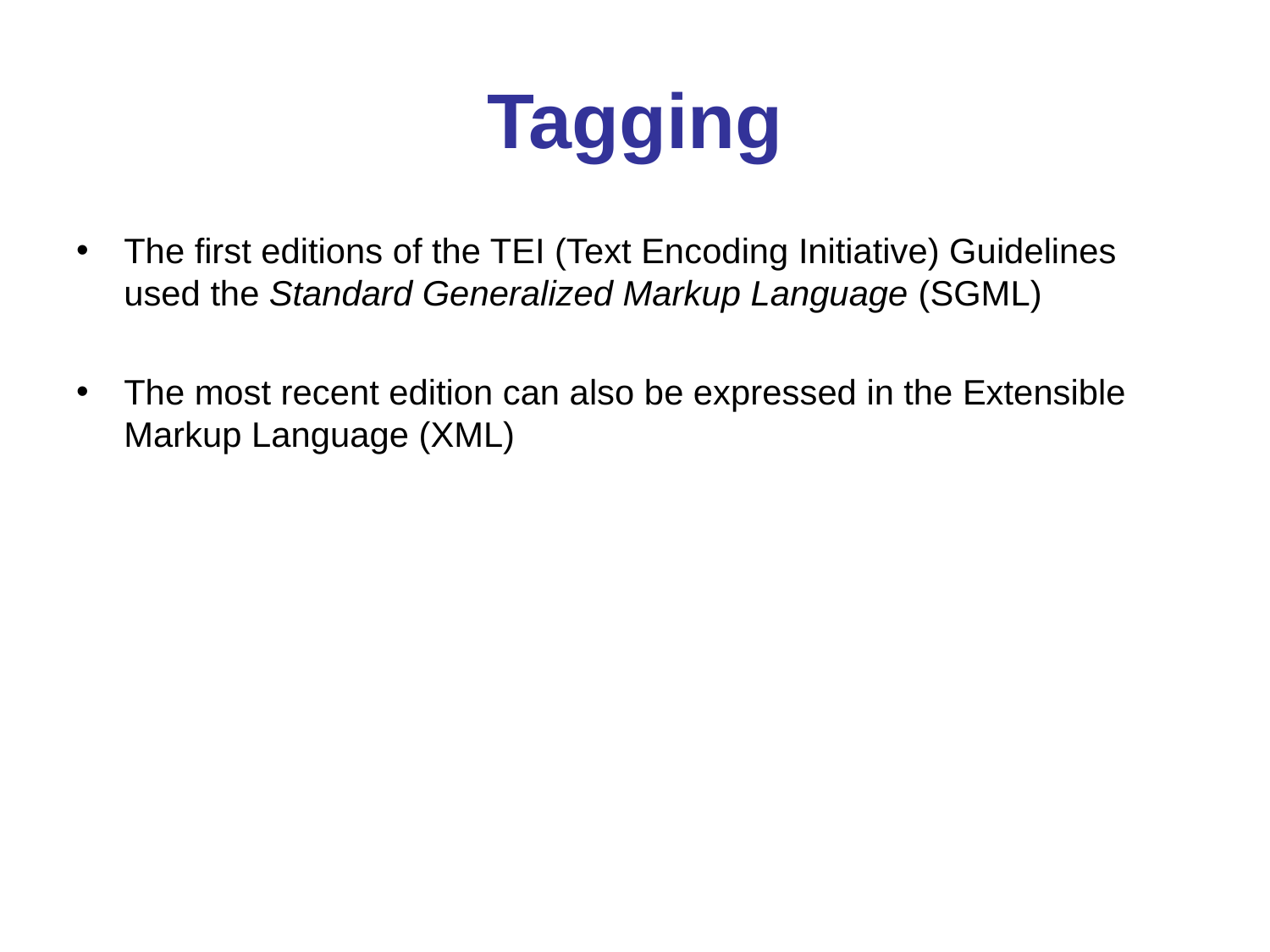

# Tagging
The first editions of the TEI (Text Encoding Initiative) Guidelines used the Standard Generalized Markup Language (SGML)

The most recent edition can also be expressed in the Extensible Markup Language (XML)